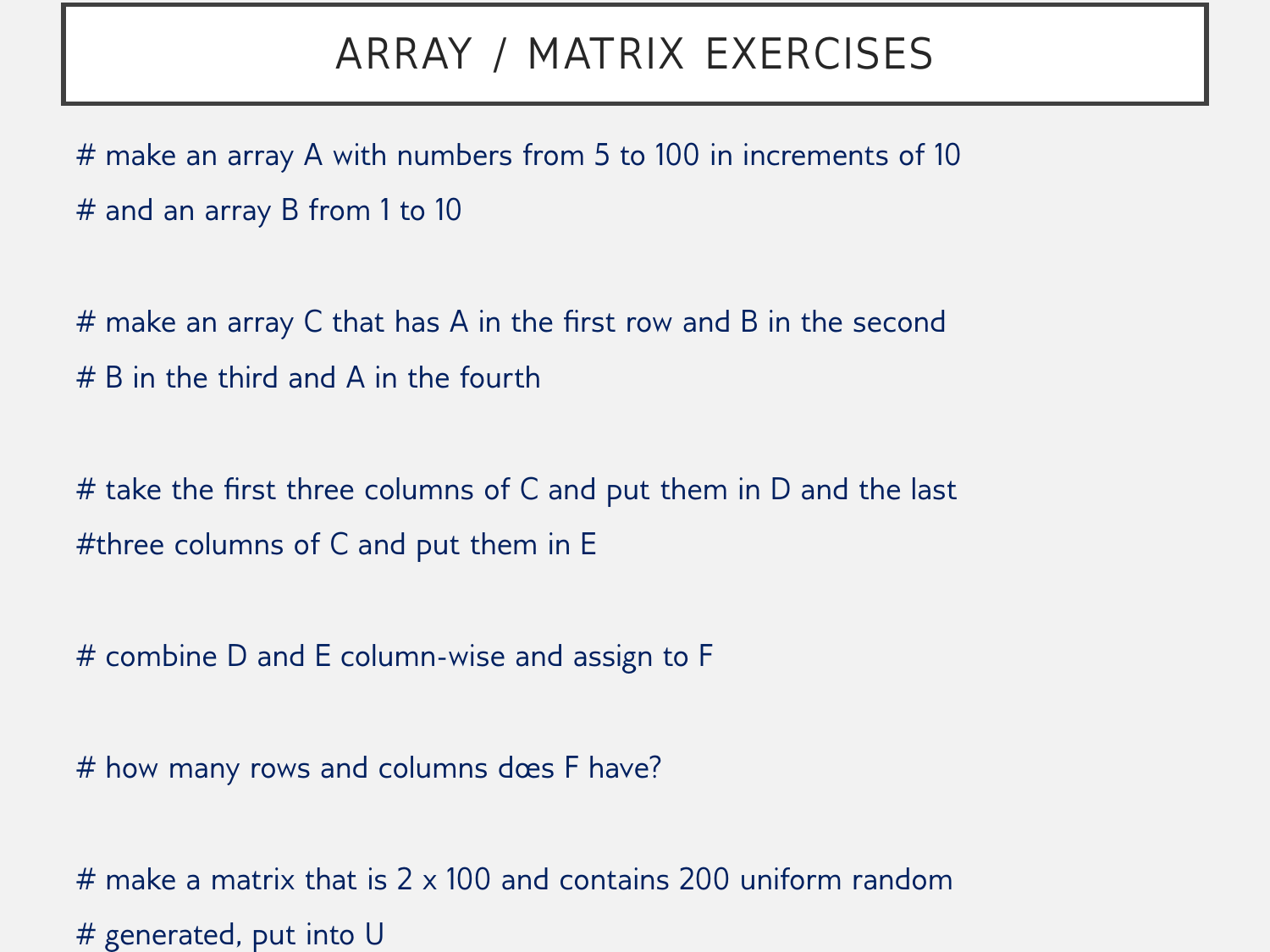

# Array / matrix exercises
# make an array A with numbers from 5 to 100 in increments of 10
# and an array B from 1 to 10

# make an array C that has A in the first row and B in the second
# B in the third and A in the fourth

# take the first three columns of C and put them in D and the last
#three columns of C and put them in E

# combine D and E column-wise and assign to F

# how many rows and columns does F have?

# make a matrix that is 2 x 100 and contains 200 uniform random
# generated, put into U
# make TU the transpose of U
# make a histogram to look at the distribution
# and repeat with normally distributed data and 5 x 500